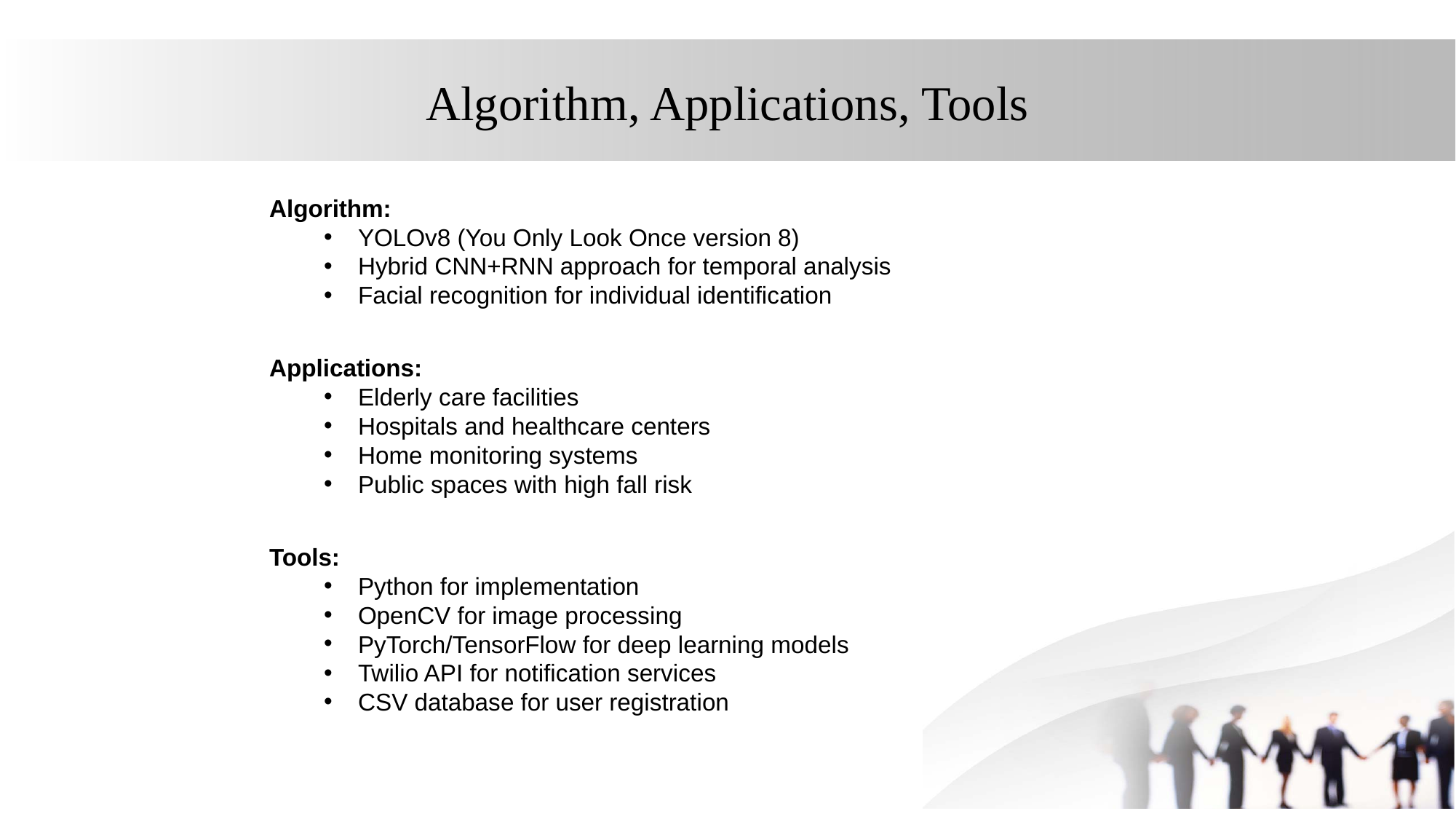

# Algorithm, Applications, Tools
Algorithm:
YOLOv8 (You Only Look Once version 8)
Hybrid CNN+RNN approach for temporal analysis
Facial recognition for individual identification

Applications:
Elderly care facilities
Hospitals and healthcare centers
Home monitoring systems
Public spaces with high fall risk

Tools:
Python for implementation
OpenCV for image processing
PyTorch/TensorFlow for deep learning models
Twilio API for notification services
CSV database for user registration